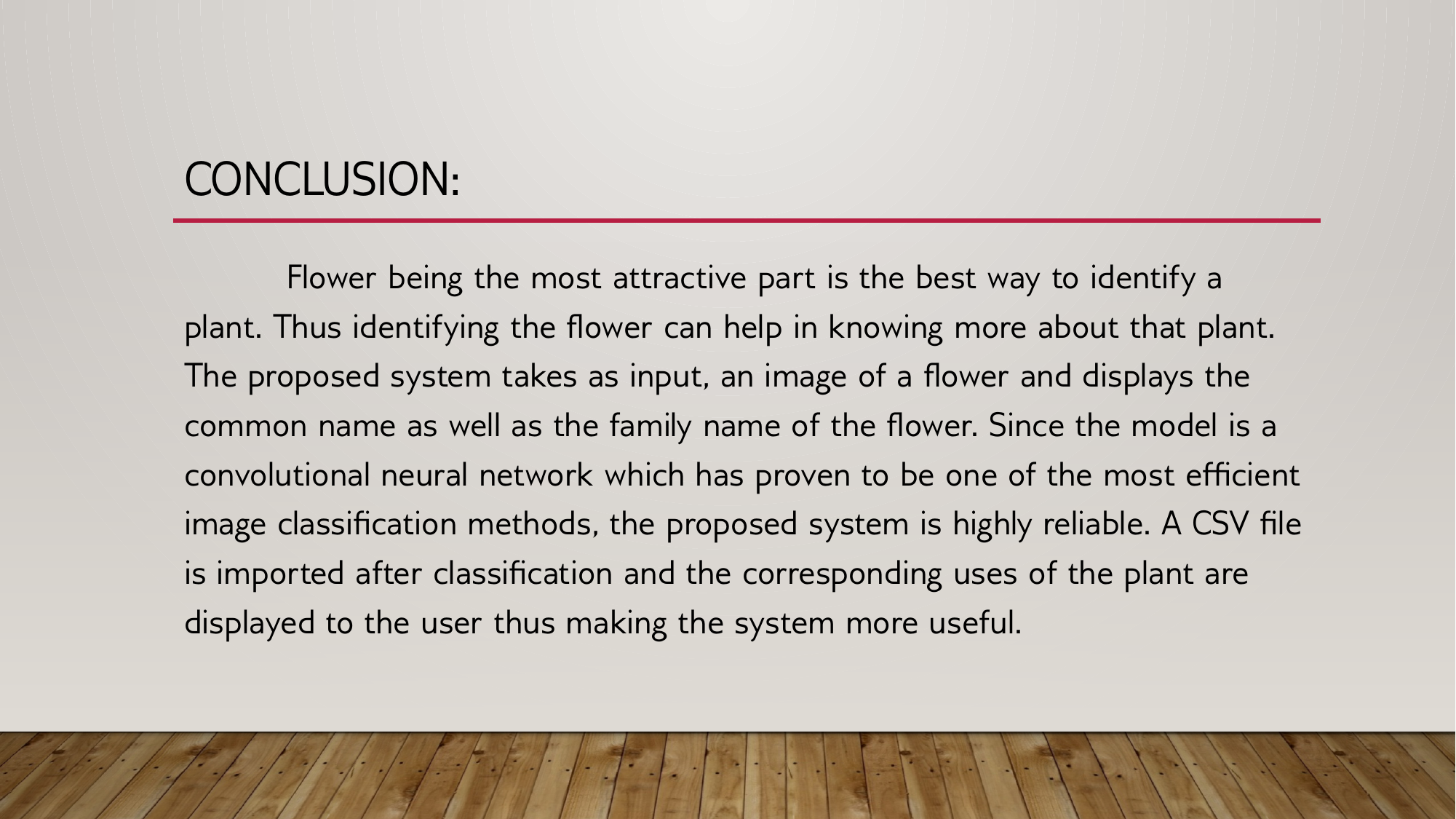

# CONCLUSION:
	Flower being the most attractive part is the best way to identify a plant. Thus identifying the flower can help in knowing more about that plant. The proposed system takes as input, an image of a flower and displays the common name as well as the family name of the flower. Since the model is a convolutional neural network which has proven to be one of the most efficient image classification methods, the proposed system is highly reliable. A CSV file is imported after classification and the corresponding uses of the plant are displayed to the user thus making the system more useful.